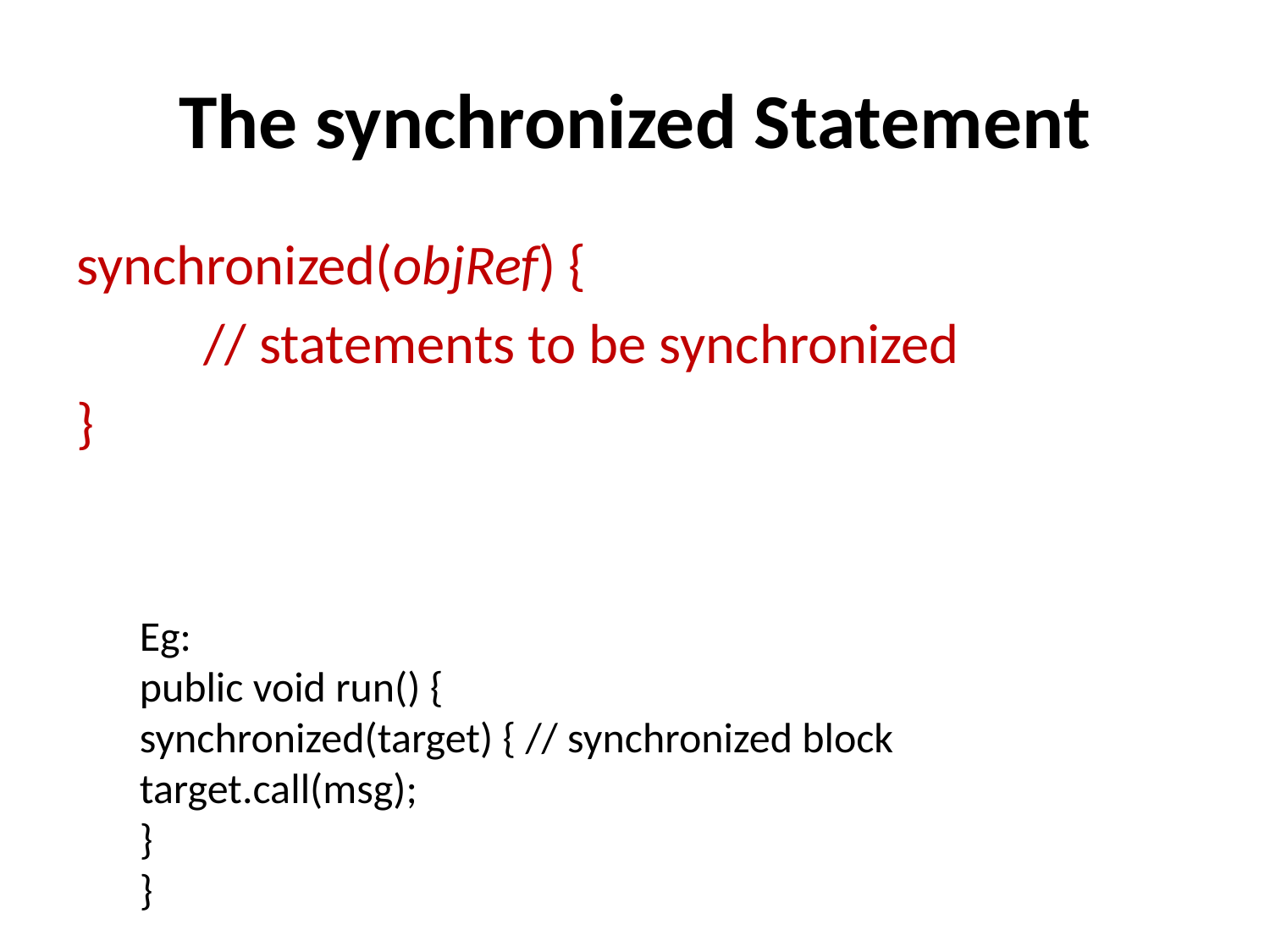

# The synchronized Statement
synchronized(objRef) {
	// statements to be synchronized
}
Eg:
public void run() {
synchronized(target) { // synchronized block
target.call(msg);
}
}